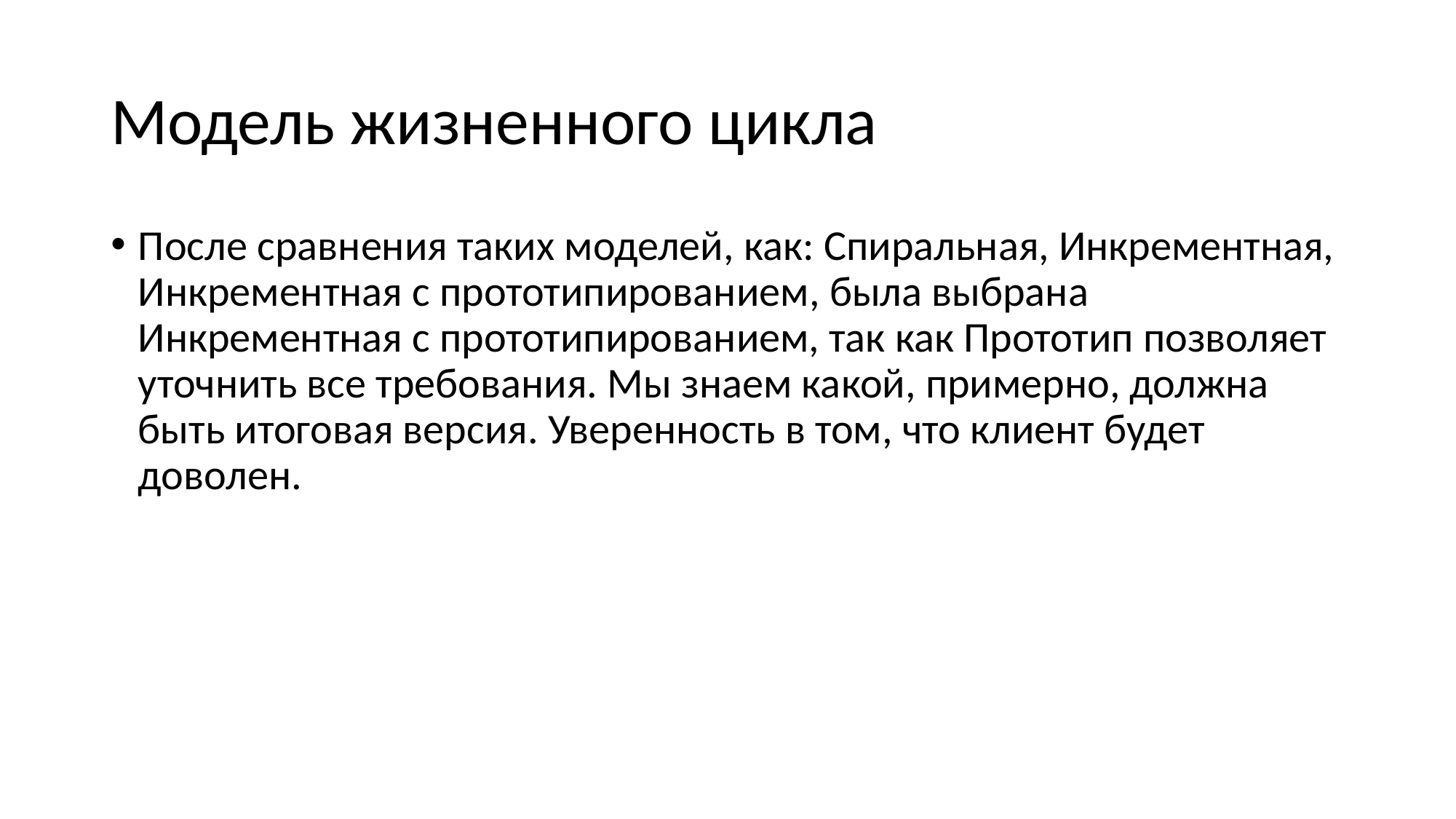

# Модель жизненного цикла
После сравнения таких моделей, как: Спиральная, Инкрементная, Инкрементная с прототипированием, была выбрана Инкрементная с прототипированием, так как Прототип позволяет уточнить все требования. Мы знаем какой, примерно, должна быть итоговая версия. Уверенность в том, что клиент будет доволен.